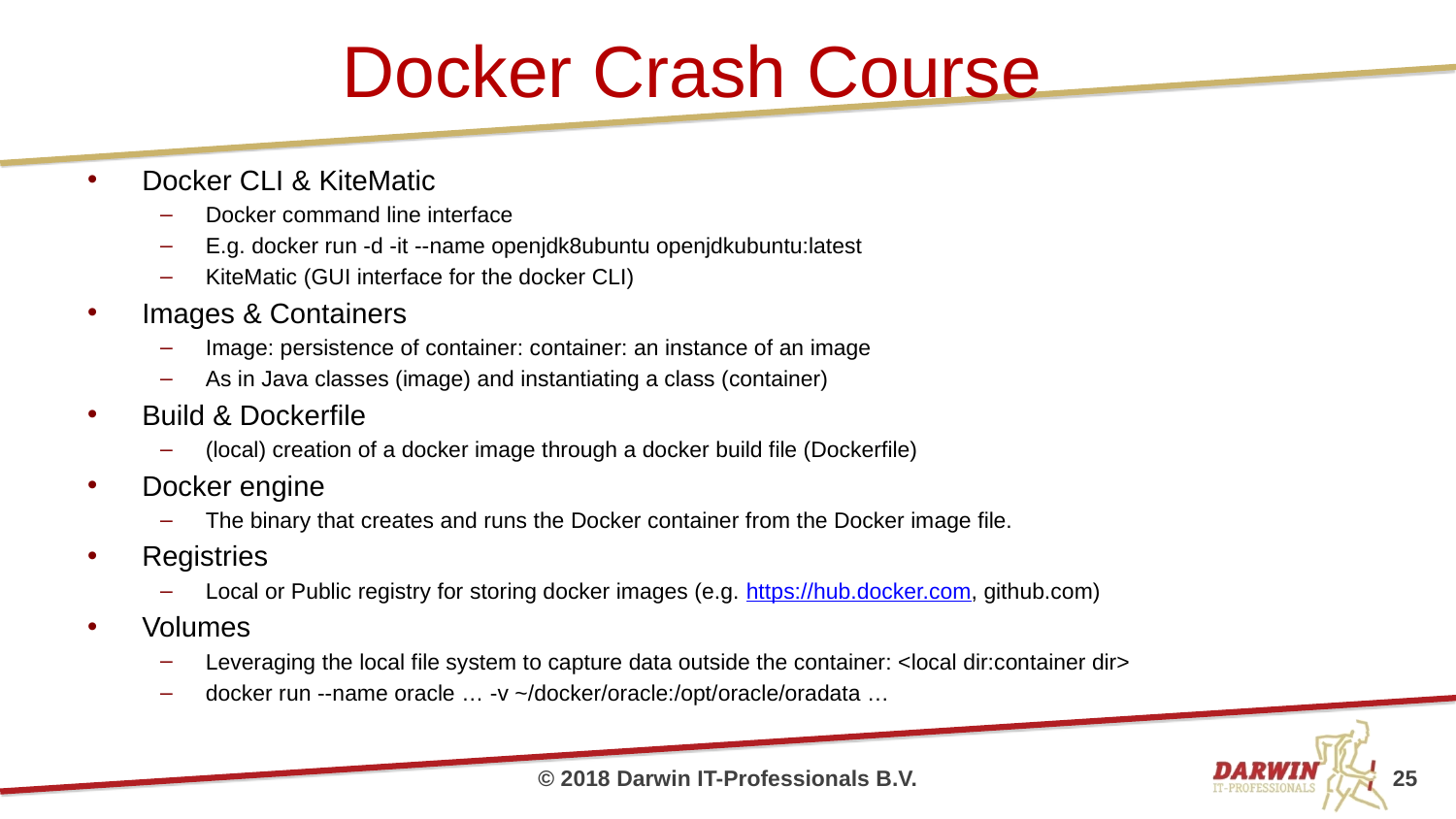

# Docker Crash Course
Docker CLI & KiteMatic
Docker command line interface
E.g. docker run -d -it --name openjdk8ubuntu openjdkubuntu:latest
KiteMatic (GUI interface for the docker CLI)
Images & Containers
Image: persistence of container: container: an instance of an image
As in Java classes (image) and instantiating a class (container)
Build & Dockerfile
(local) creation of a docker image through a docker build file (Dockerfile)
Docker engine
The binary that creates and runs the Docker container from the Docker image file.
Registries
Local or Public registry for storing docker images (e.g. https://hub.docker.com, github.com)
Volumes
Leveraging the local file system to capture data outside the container: <local dir:container dir>
docker run --name oracle … -v ~/docker/oracle:/opt/oracle/oradata …
© 2018 Darwin IT-Professionals B.V.
25